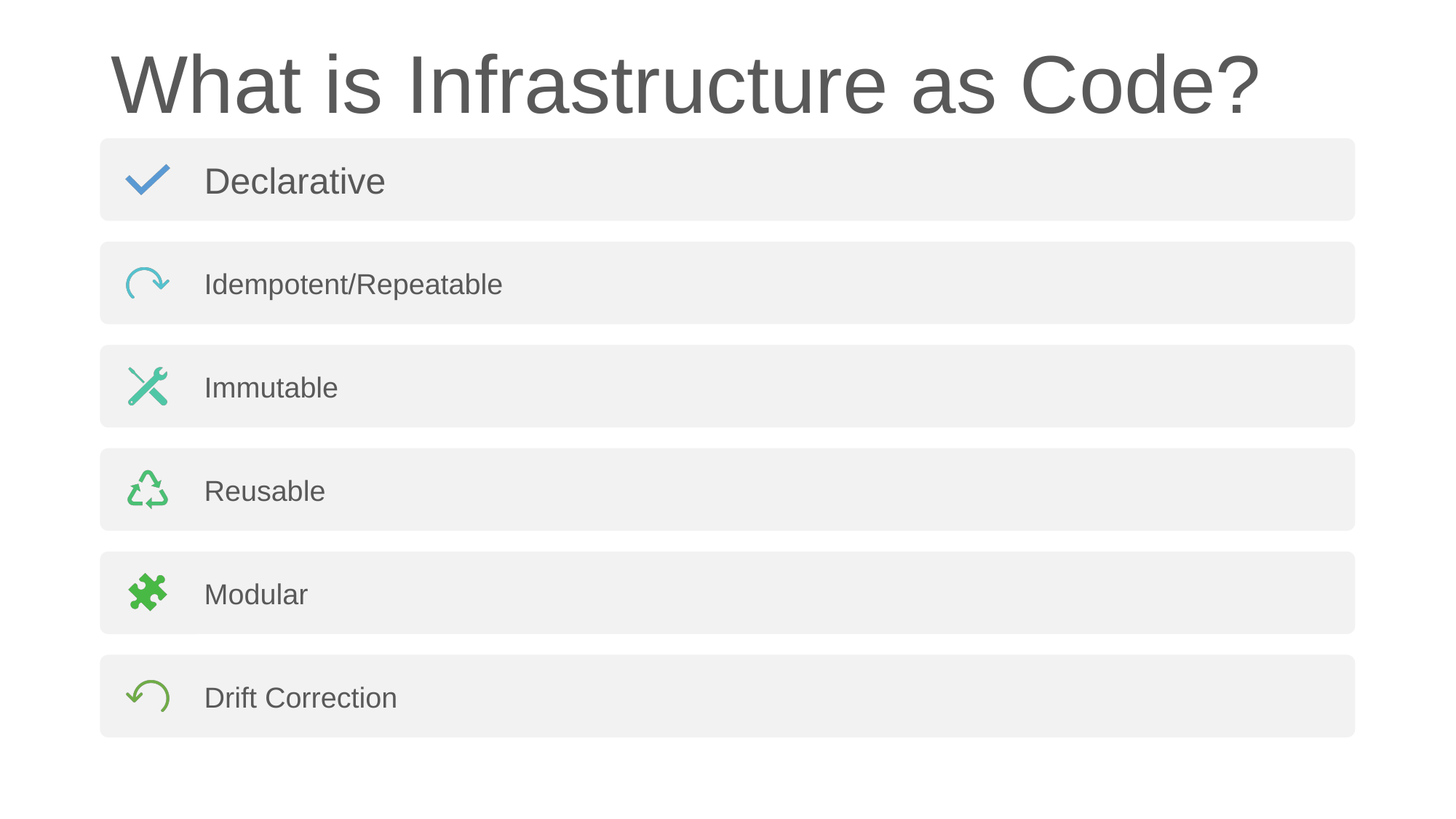

# What is Infrastructure as Code?
Declarative
Idempotent/Repeatable
Immutable
Reusable
Modular
Drift Correction